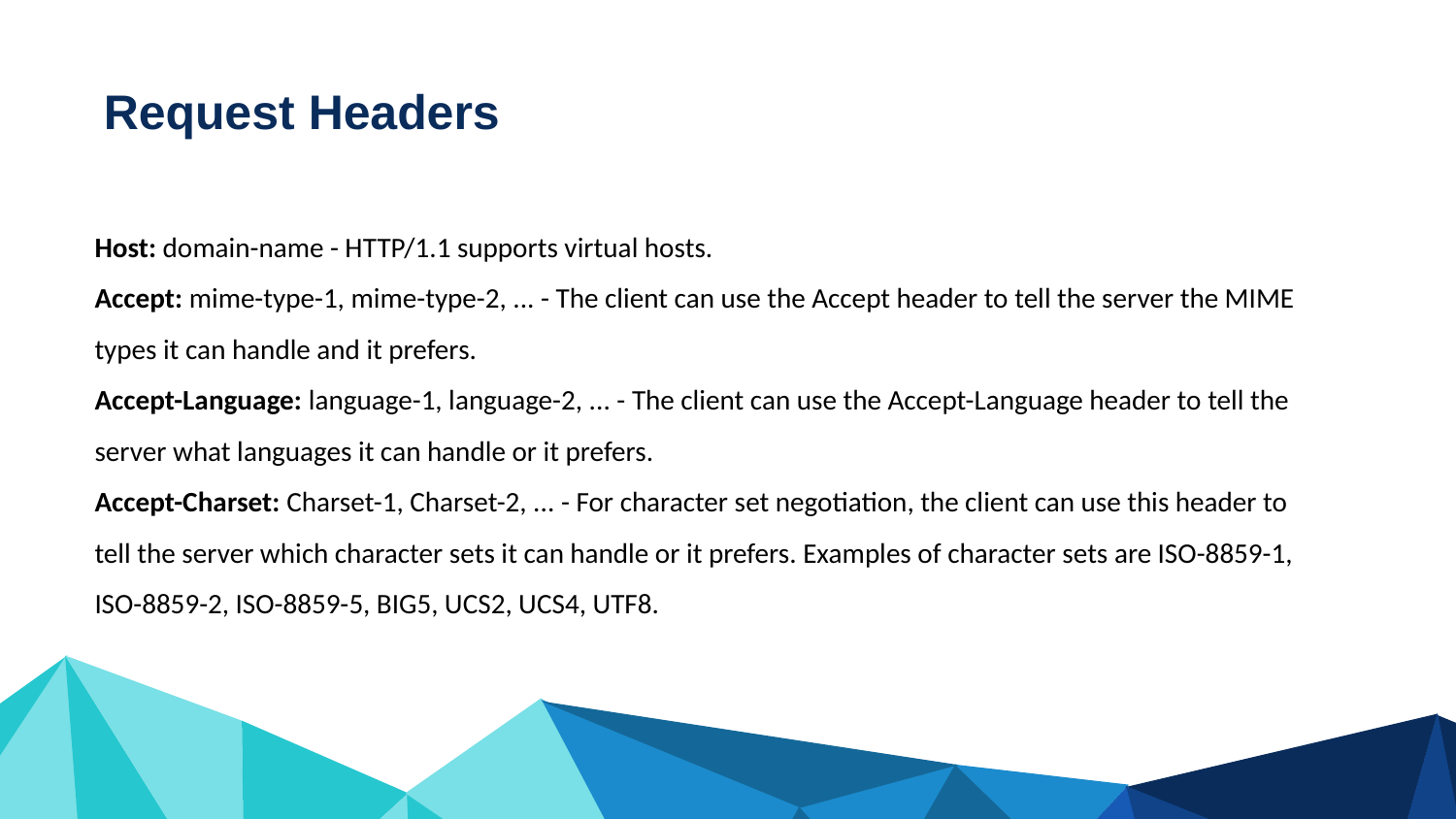

Request Headers
Host: domain-name - HTTP/1.1 supports virtual hosts.
Accept: mime-type-1, mime-type-2, ... - The client can use the Accept header to tell the server the MIME types it can handle and it prefers.
Accept-Language: language-1, language-2, ... - The client can use the Accept-Language header to tell the server what languages it can handle or it prefers.
Accept-Charset: Charset-1, Charset-2, ... - For character set negotiation, the client can use this header to tell the server which character sets it can handle or it prefers. Examples of character sets are ISO-8859-1, ISO-8859-2, ISO-8859-5, BIG5, UCS2, UCS4, UTF8.